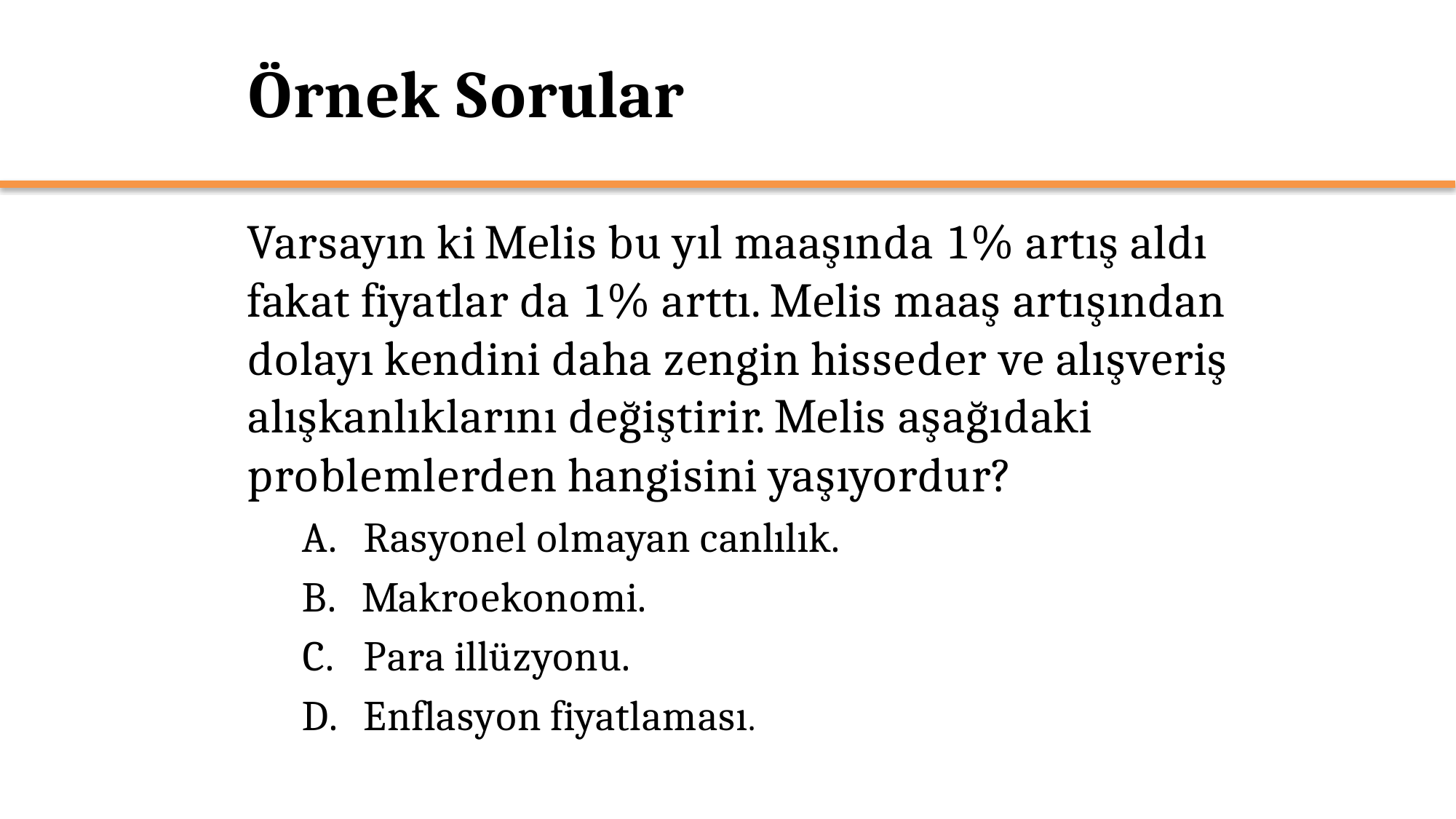

# Örnek Sorular
Varsayın ki Melis bu yıl maaşında 1% artış aldı fakat fiyatlar da 1% arttı. Melis maaş artışından dolayı kendini daha zengin hisseder ve alışveriş alışkanlıklarını değiştirir. Melis aşağıdaki problemlerden hangisini yaşıyordur?
Rasyonel olmayan canlılık.
Makroekonomi.
Para illüzyonu.
Enflasyon fiyatlaması.